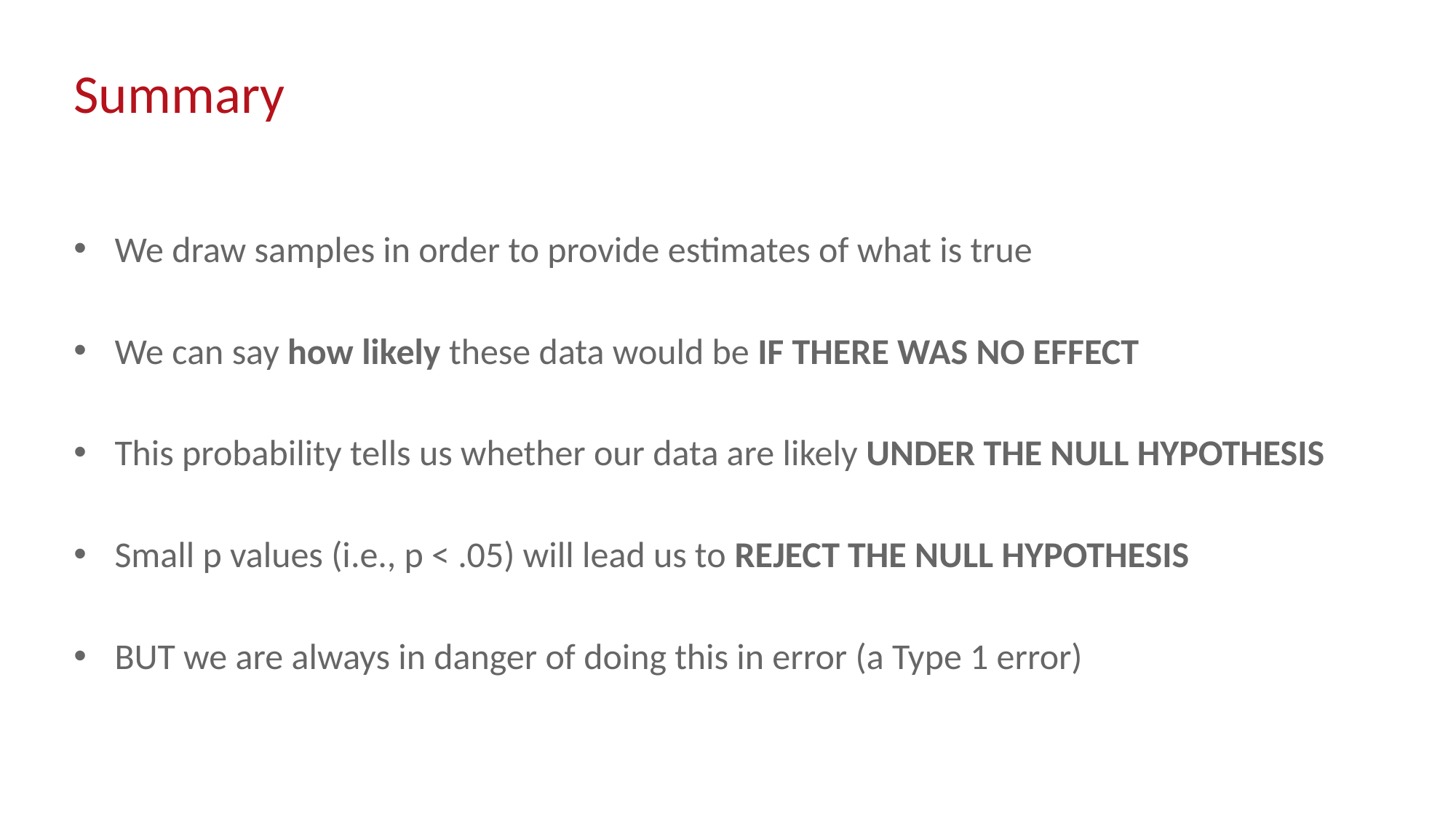

# Summary
We draw samples in order to provide estimates of what is true

We can say how likely these data would be IF THERE WAS NO EFFECT

This probability tells us whether our data are likely UNDER THE NULL HYPOTHESIS

Small p values (i.e., p < .05) will lead us to REJECT THE NULL HYPOTHESIS

BUT we are always in danger of doing this in error (a Type 1 error)